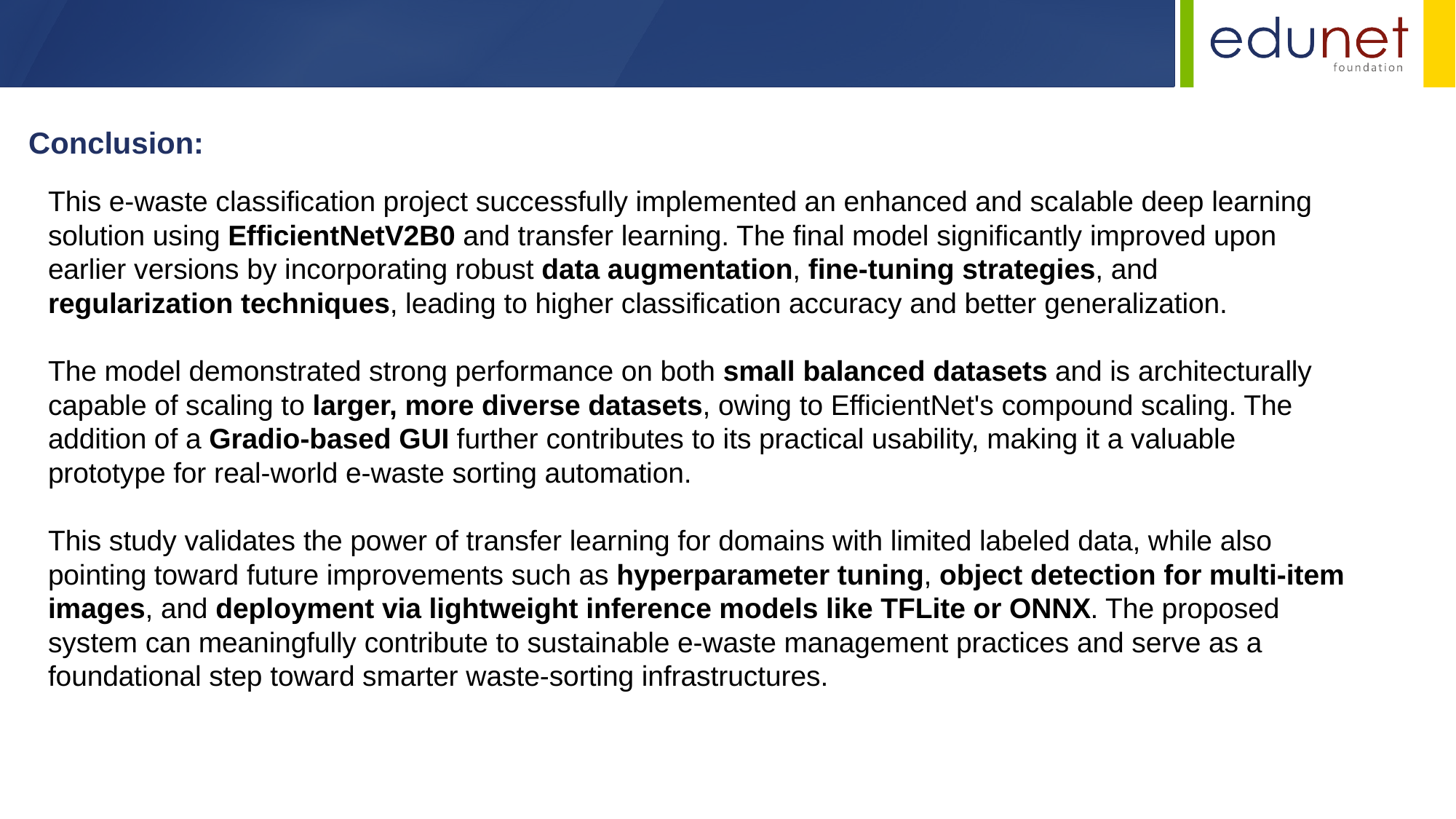

Conclusion:
This e-waste classification project successfully implemented an enhanced and scalable deep learning solution using EfficientNetV2B0 and transfer learning. The final model significantly improved upon earlier versions by incorporating robust data augmentation, fine-tuning strategies, and regularization techniques, leading to higher classification accuracy and better generalization.

The model demonstrated strong performance on both small balanced datasets and is architecturally capable of scaling to larger, more diverse datasets, owing to EfficientNet's compound scaling. The addition of a Gradio-based GUI further contributes to its practical usability, making it a valuable prototype for real-world e-waste sorting automation.

This study validates the power of transfer learning for domains with limited labeled data, while also pointing toward future improvements such as hyperparameter tuning, object detection for multi-item images, and deployment via lightweight inference models like TFLite or ONNX. The proposed system can meaningfully contribute to sustainable e-waste management practices and serve as a foundational step toward smarter waste-sorting infrastructures.